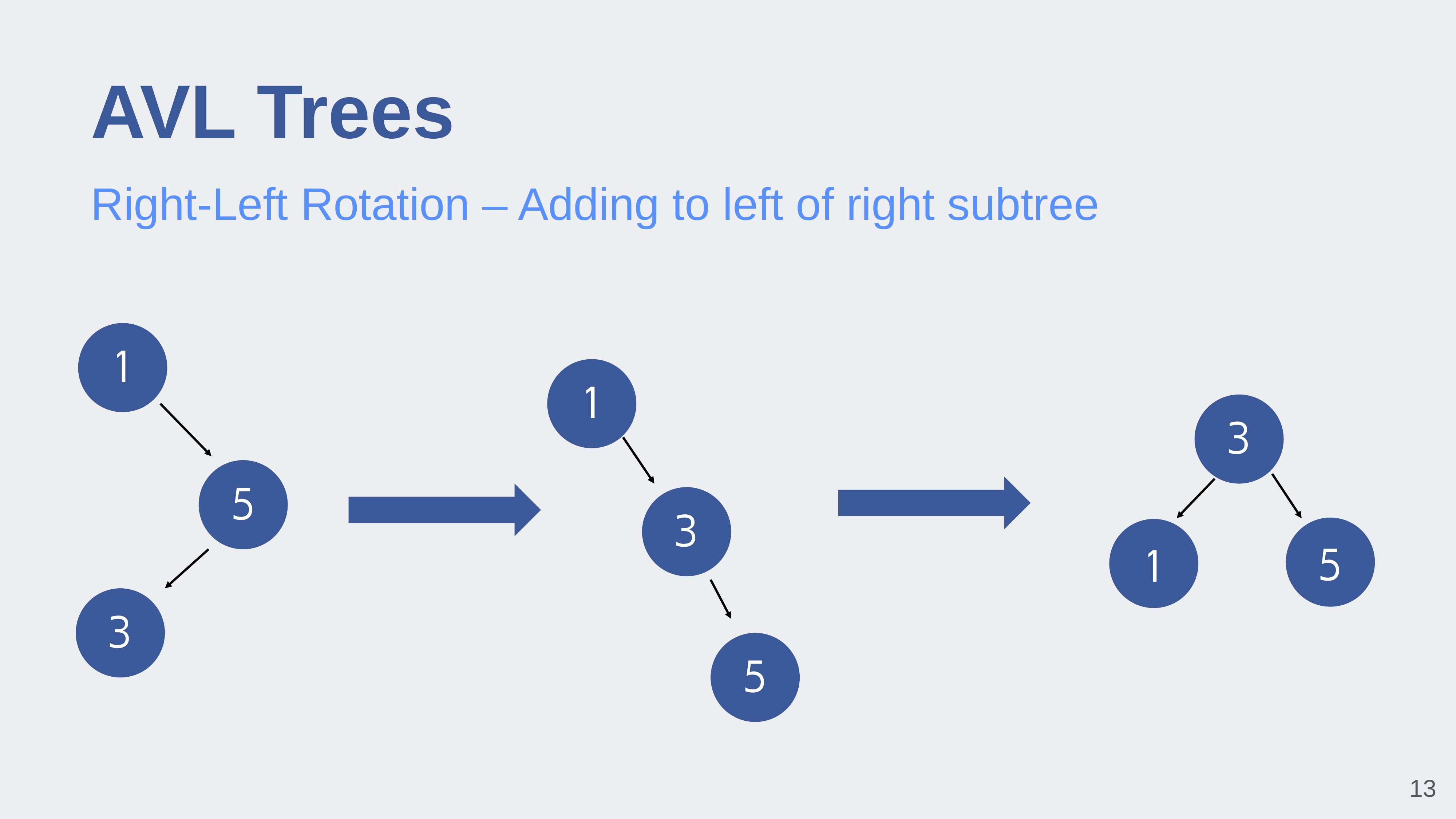

# AVL Trees
Right-Left Rotation – Adding to left of right subtree
1
1
3
5

3
5
1
3
5
13